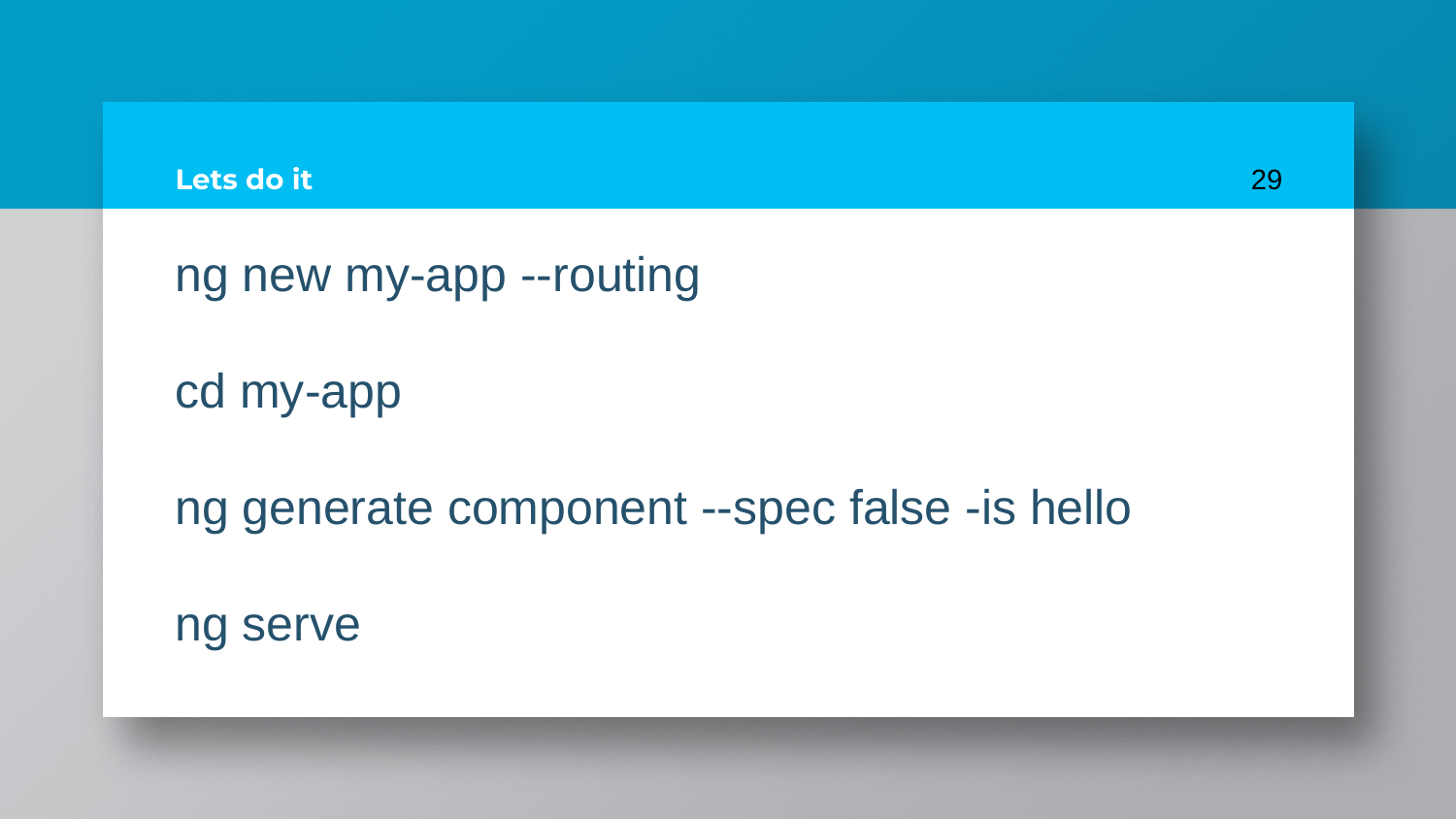

# Lets do it
29
ng new my-app --routing

cd my-app

ng generate component --spec false -is hello

ng serve